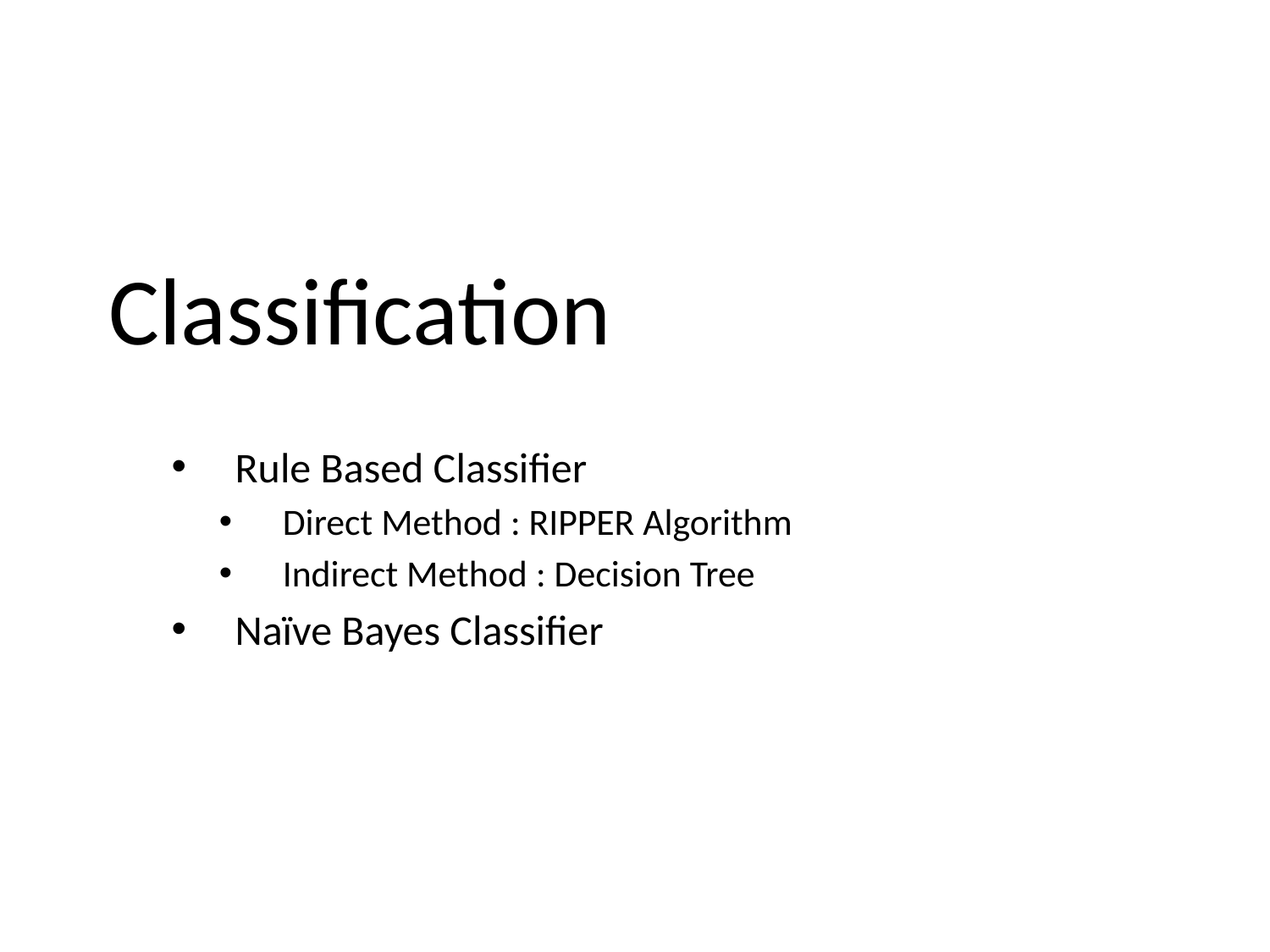

# Classification
Rule Based Classifier
Direct Method : RIPPER Algorithm
Indirect Method : Decision Tree
Naïve Bayes Classifier